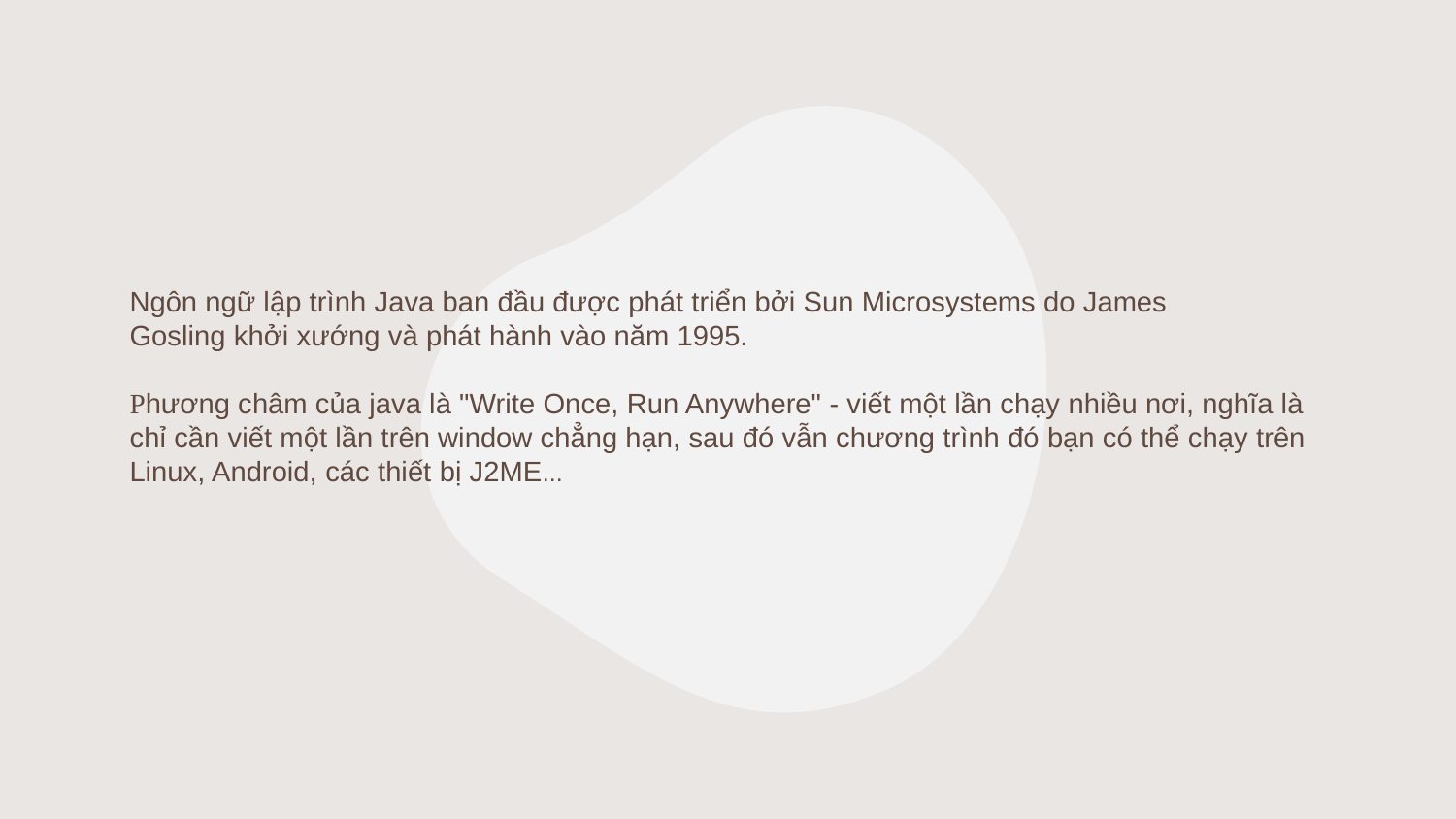

# Ngôn ngữ lập trình Java ban đầu được phát triển bởi Sun Microsystems do James Gosling khởi xướng và phát hành vào năm 1995.  Phương châm của java là "Write Once, Run Anywhere" - viết một lần chạy nhiều nơi, nghĩa là chỉ cần viết một lần trên window chẳng hạn, sau đó vẫn chương trình đó bạn có thể chạy trên Linux, Android, các thiết bị J2ME...